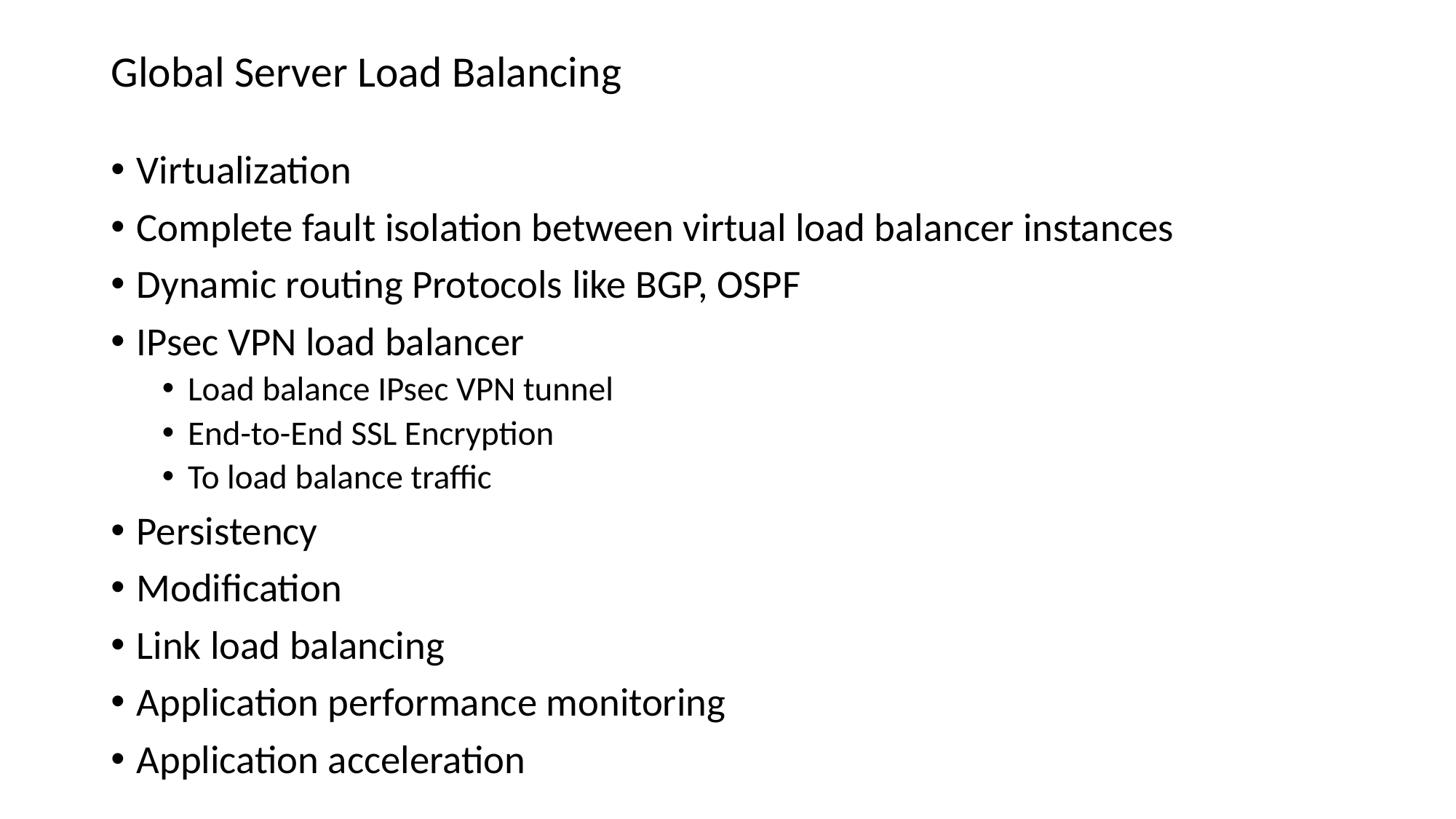

# Global Server Load Balancing
Virtualization
Complete fault isolation between virtual load balancer instances
Dynamic routing Protocols like BGP, OSPF
IPsec VPN load balancer
Load balance IPsec VPN tunnel
End-to-End SSL Encryption
To load balance traffic
Persistency
Modification
Link load balancing
Application performance monitoring
Application acceleration